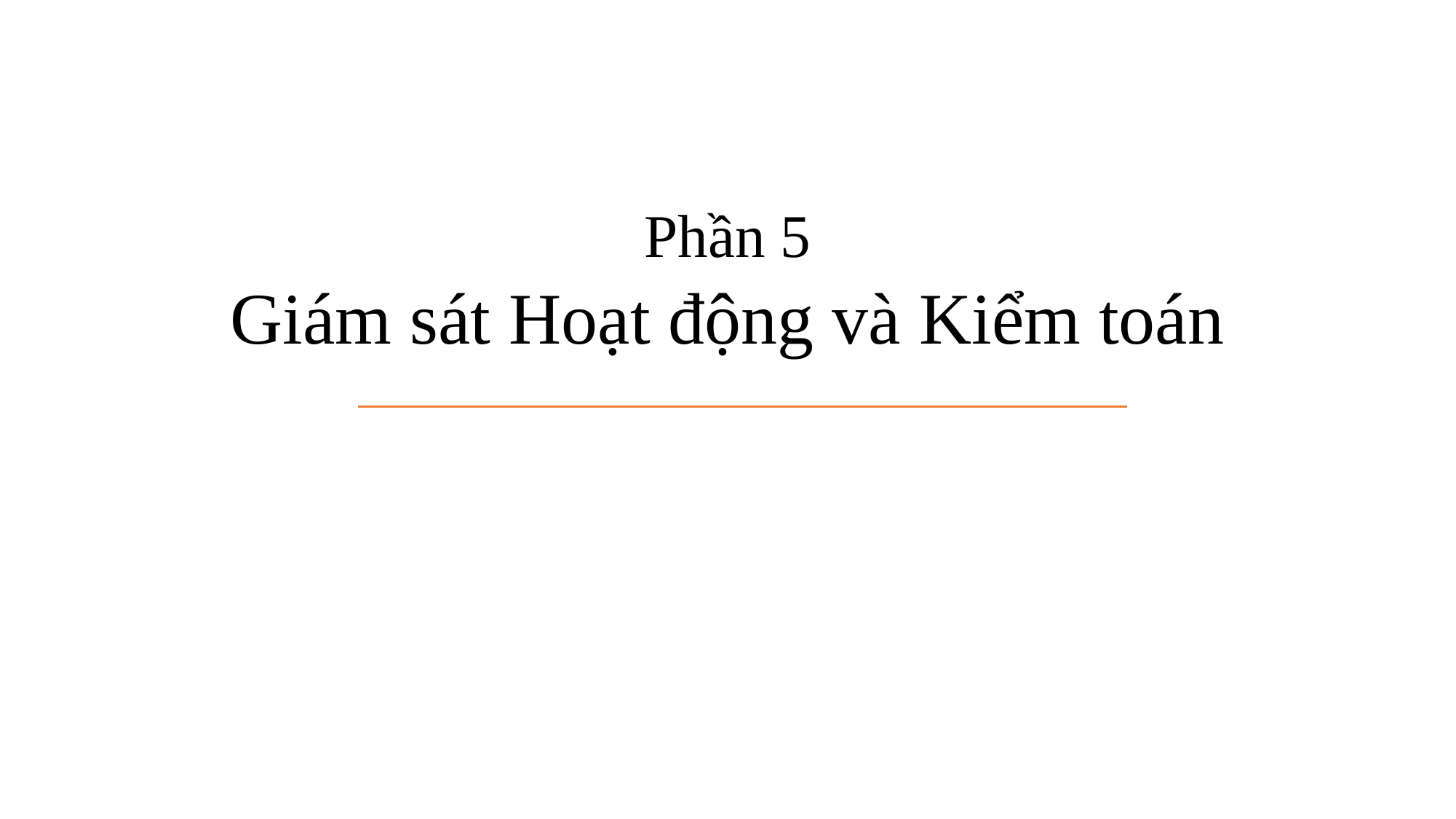

# Phần 5
Giám sát Hoạt động và Kiểm toán